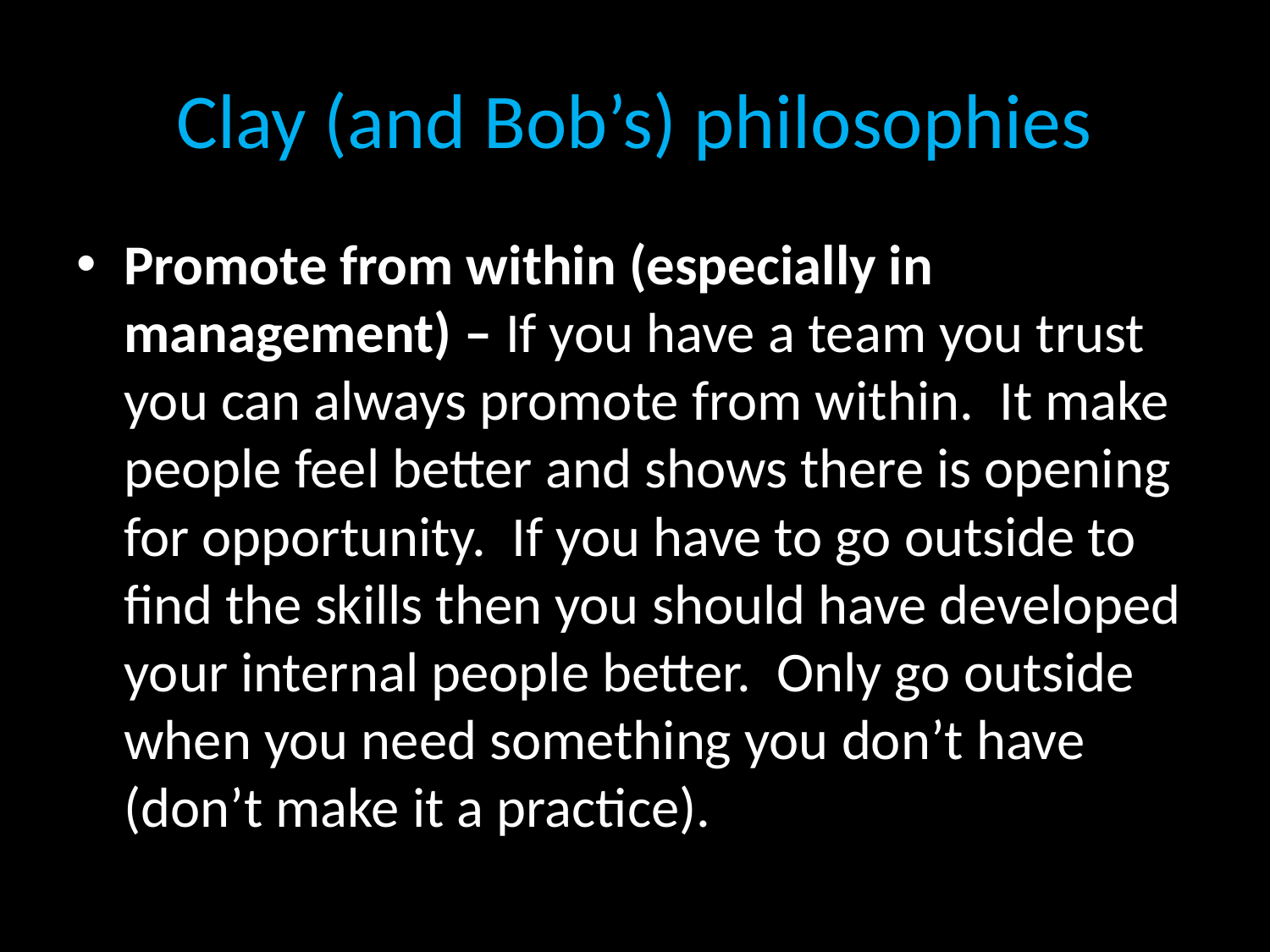

# Clay (and Bob’s) philosophies
Promote from within (especially in management) – If you have a team you trust you can always promote from within.  It make people feel better and shows there is opening for opportunity.  If you have to go outside to find the skills then you should have developed your internal people better.  Only go outside when you need something you don’t have (don’t make it a practice).